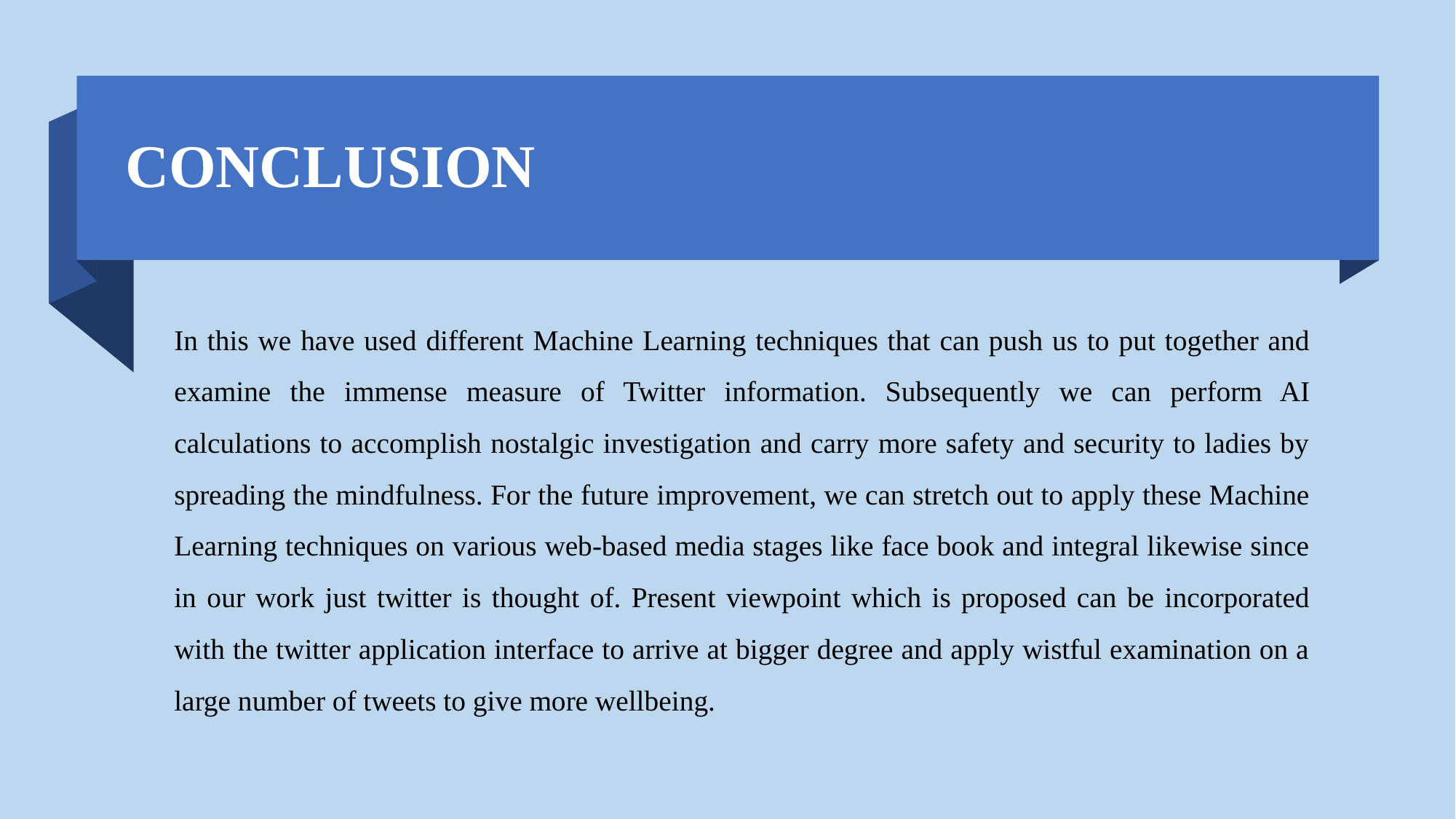

# CONCLUSION

In this we have used different Machine Learning techniques that can push us to put together and examine the immense measure of Twitter information. Subsequently we can perform AI calculations to accomplish nostalgic investigation and carry more safety and security to ladies by spreading the mindfulness. For the future improvement, we can stretch out to apply these Machine Learning techniques on various web-based media stages like face book and integral likewise since in our work just twitter is thought of. Present viewpoint which is proposed can be incorporated with the twitter application interface to arrive at bigger degree and apply wistful examination on a large number of tweets to give more wellbeing.